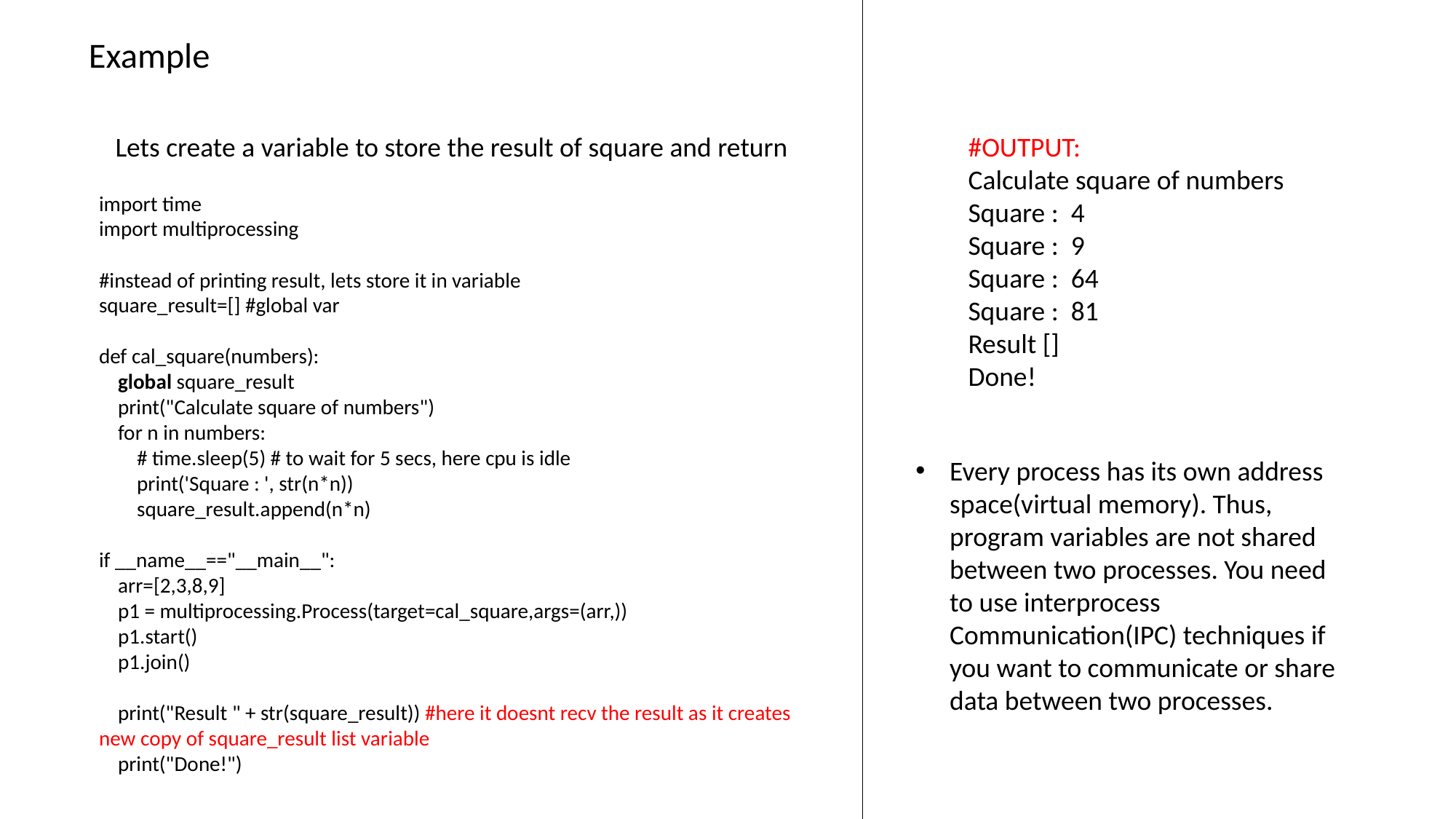

# Example
Lets create a variable to store the result of square and return
#OUTPUT:
Calculate square of numbers
Square :  4
Square :  9
Square :  64
Square :  81
Result []
Done!
import time
import multiprocessing

#instead of printing result, lets store it in variable
square_result=[] #global var

def cal_square(numbers):
    global square_result
    print("Calculate square of numbers")
    for n in numbers:
        # time.sleep(5) # to wait for 5 secs, here cpu is idle
        print('Square : ', str(n*n))
        square_result.append(n*n)

if __name__=="__main__":
    arr=[2,3,8,9]
    p1 = multiprocessing.Process(target=cal_square,args=(arr,))
    p1.start()
    p1.join()

    print("Result " + str(square_result)) #here it doesnt recv the result as it creates new copy of square_result list variable
    print("Done!")
Every process has its own address space(virtual memory). Thus, program variables are not shared between two processes. You need to use interprocess Communication(IPC) techniques if you want to communicate or share data between two processes.